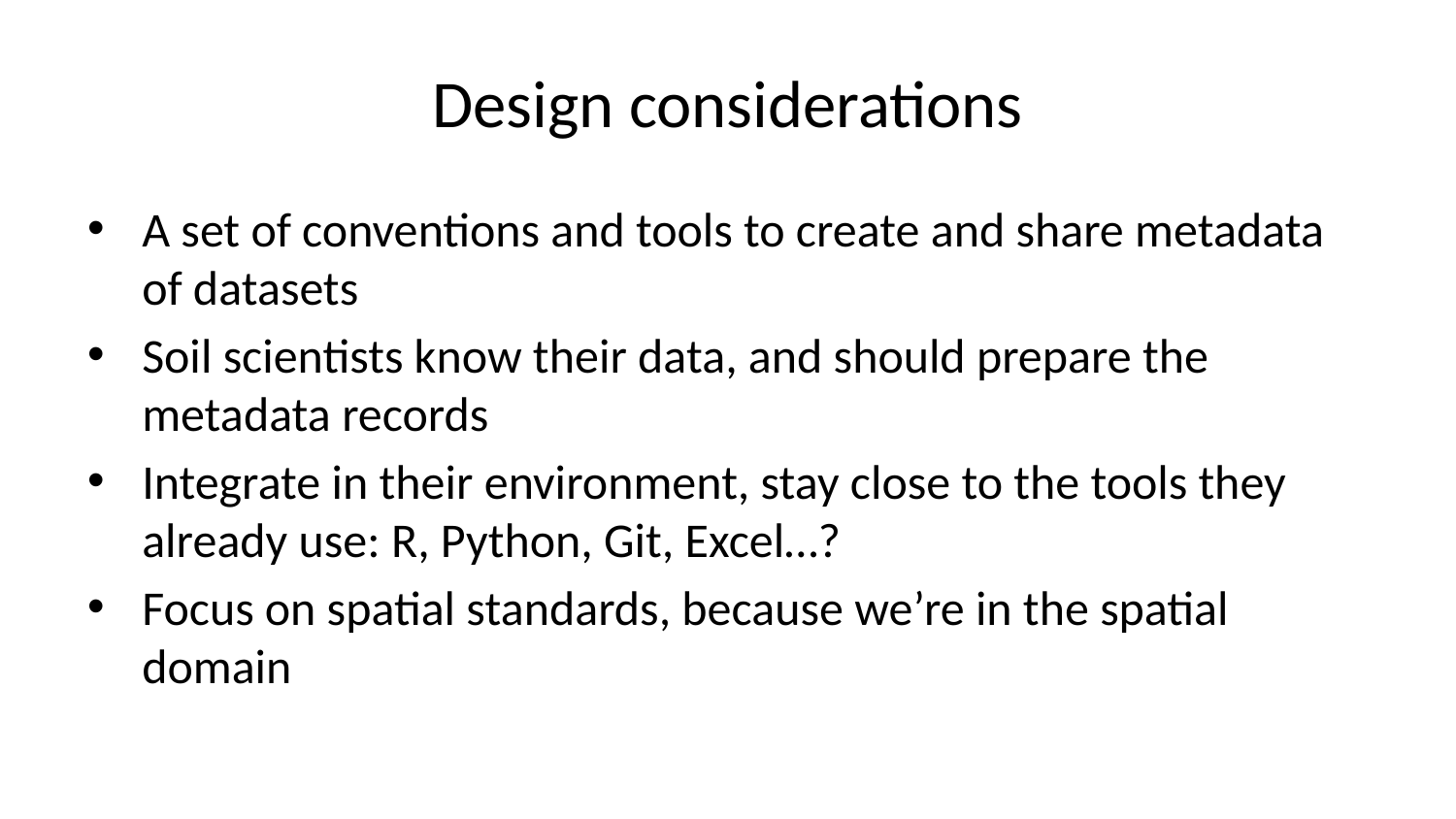

# Design considerations
A set of conventions and tools to create and share metadata of datasets
Soil scientists know their data, and should prepare the metadata records
Integrate in their environment, stay close to the tools they already use: R, Python, Git, Excel…?
Focus on spatial standards, because we’re in the spatial domain